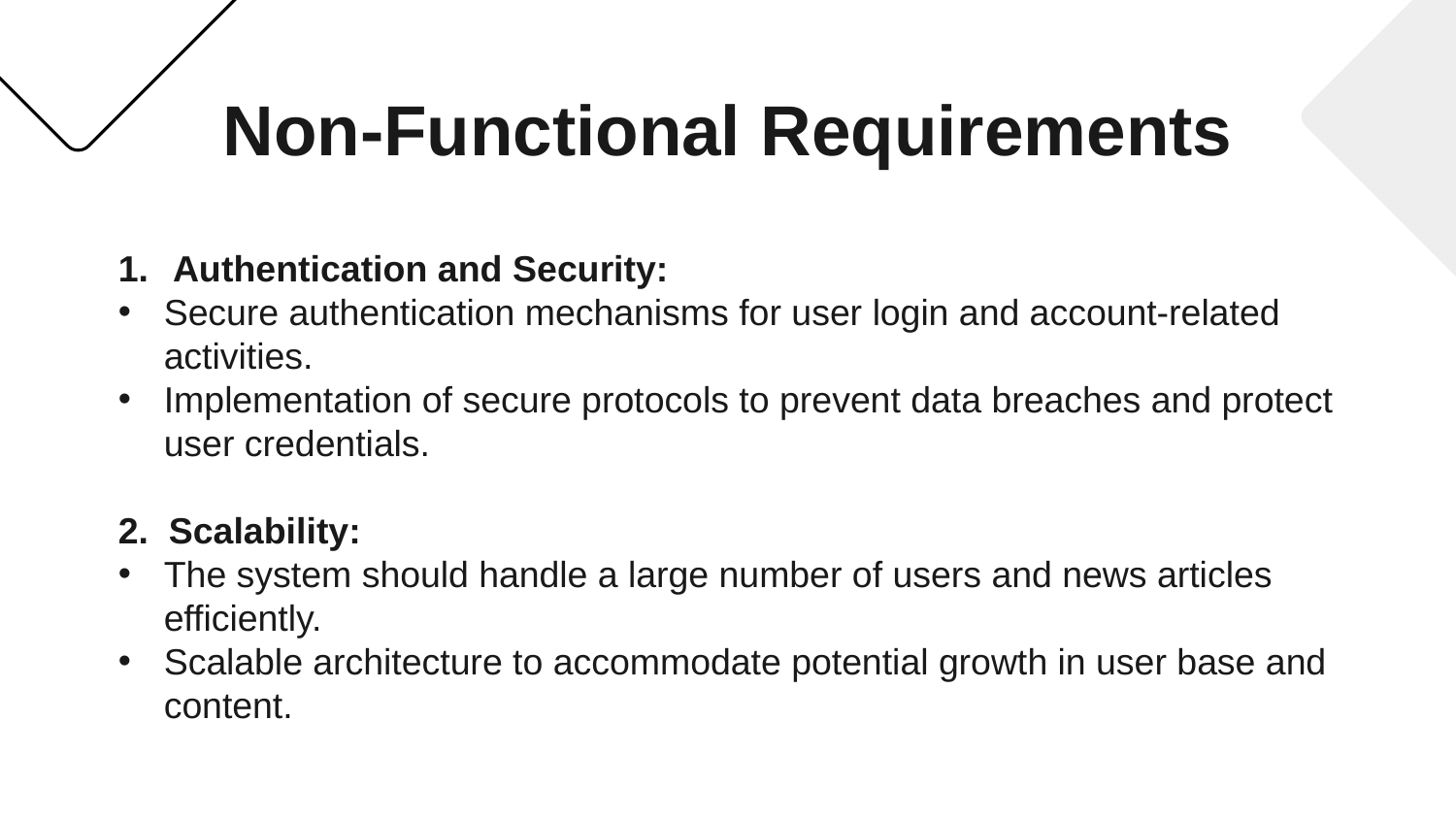

Authentication and Security:
Secure authentication mechanisms for user login and account-related activities.
Implementation of secure protocols to prevent data breaches and protect user credentials.

2.  Scalability:
The system should handle a large number of users and news articles efficiently.
Scalable architecture to accommodate potential growth in user base and content.

# Non-Functional Requirements